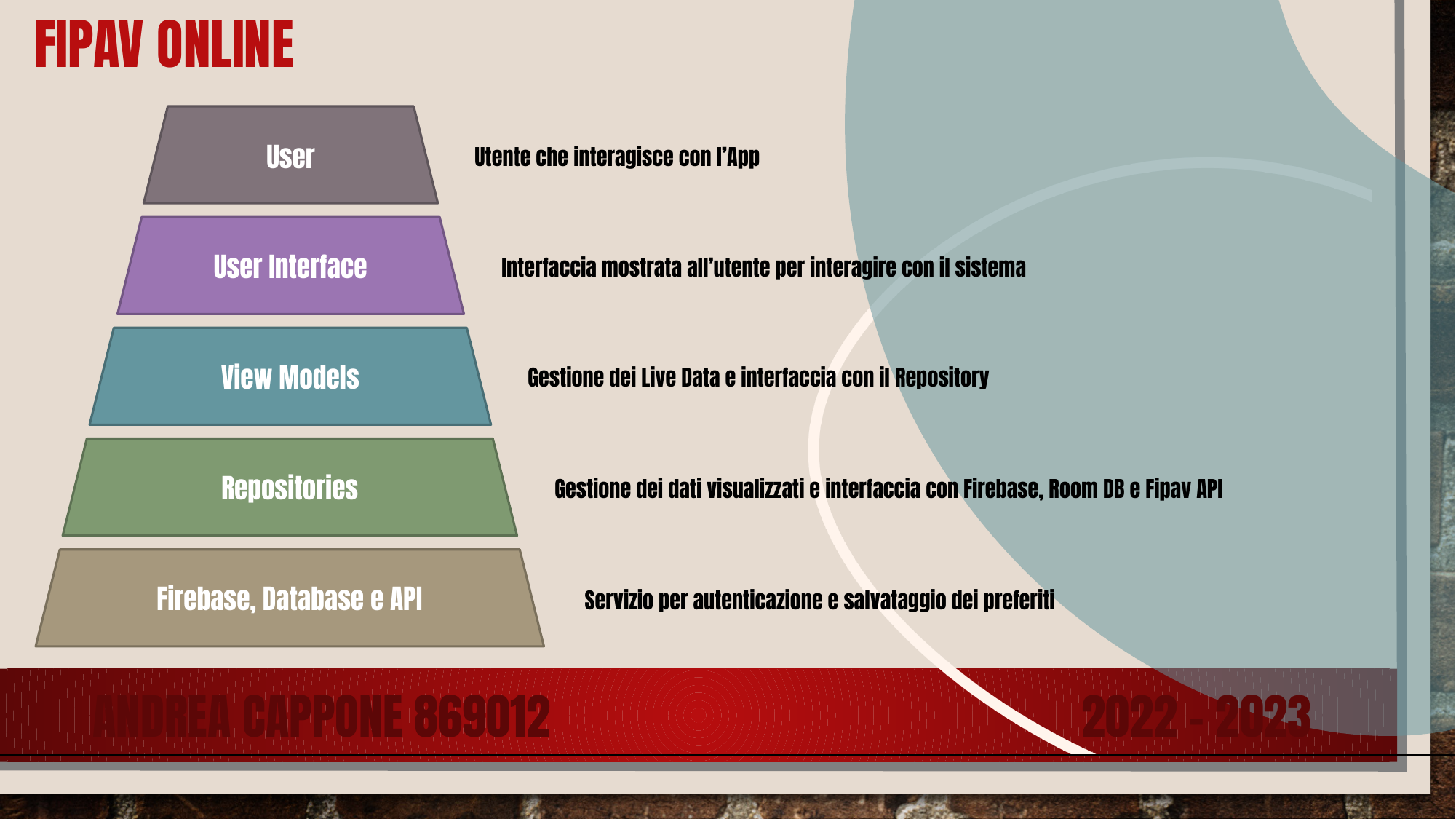

# FIPAV ONLINE
User
Utente che interagisce con l’App
User Interface
Interfaccia mostrata all’utente per interagire con il sistema
View Models
Gestione dei Live Data e interfaccia con il Repository
Repositories
Gestione dei dati visualizzati e interfaccia con Firebase, Room DB e Fipav API
Firebase, Database e API
Servizio per autenticazione e salvataggio dei preferiti
Andrea Cappone 869012
2022 - 2023